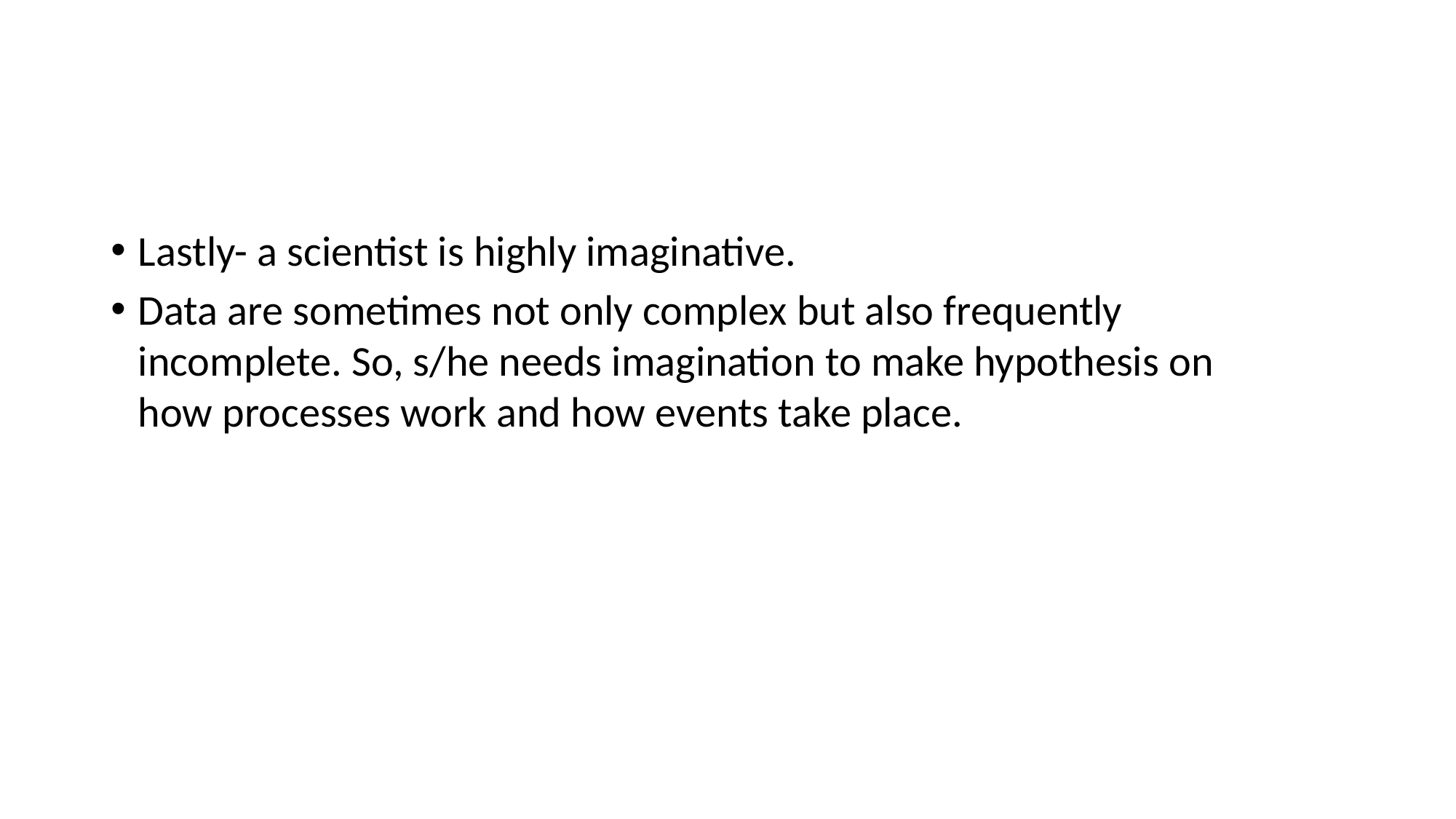

#
Lastly- a scientist is highly imaginative.
Data are sometimes not only complex but also frequently  incomplete. So, s/he needs imagination to make hypothesis on how processes work and how events take place.